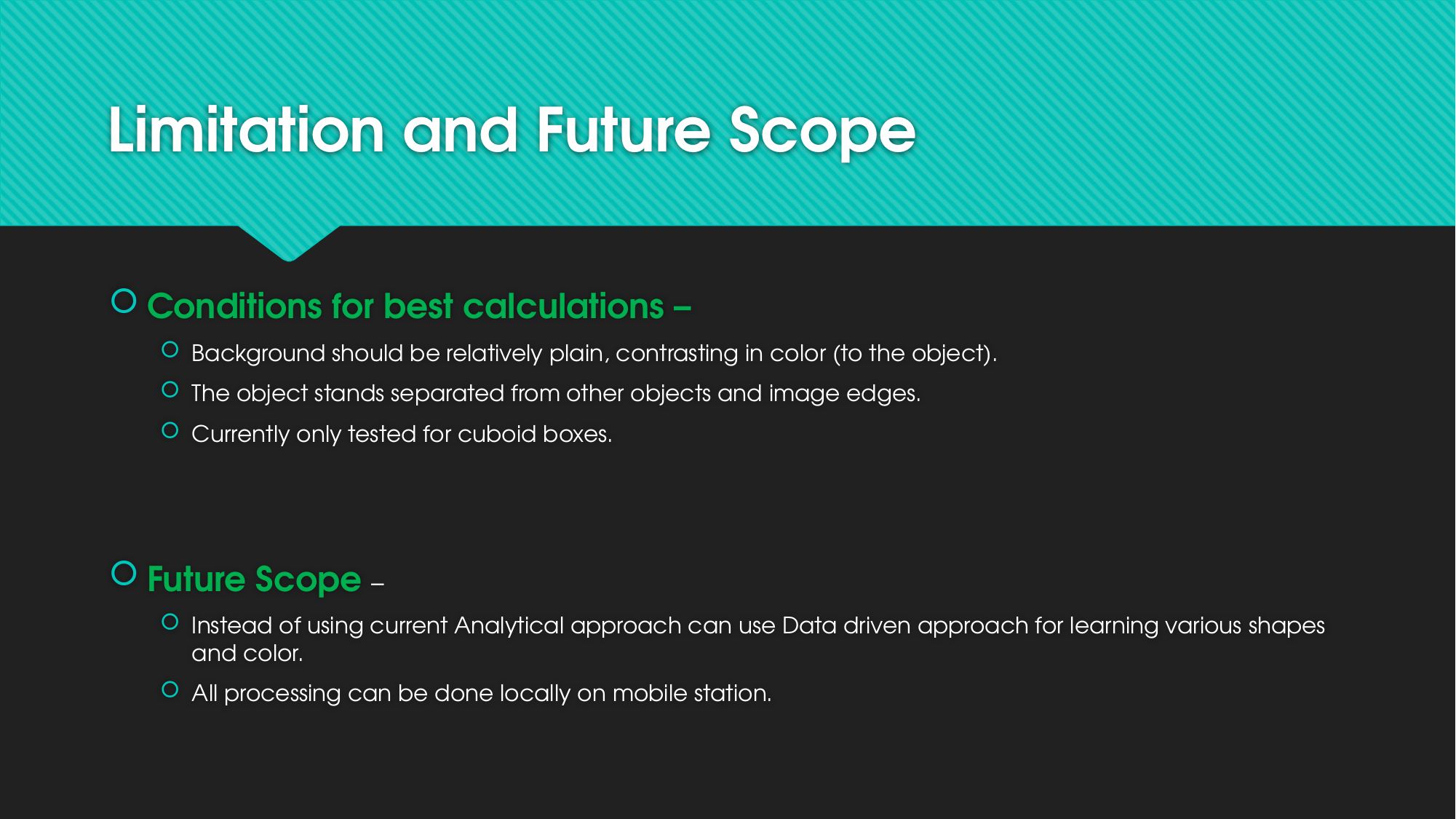

# Limitation and Future Scope
Conditions for best calculations –
Background should be relatively plain, contrasting in color (to the object).
The object stands separated from other objects and image edges.
Currently only tested for cuboid boxes.

Future Scope –
Instead of using current Analytical approach can use Data driven approach for learning various shapes and color.
All processing can be done locally on mobile station.